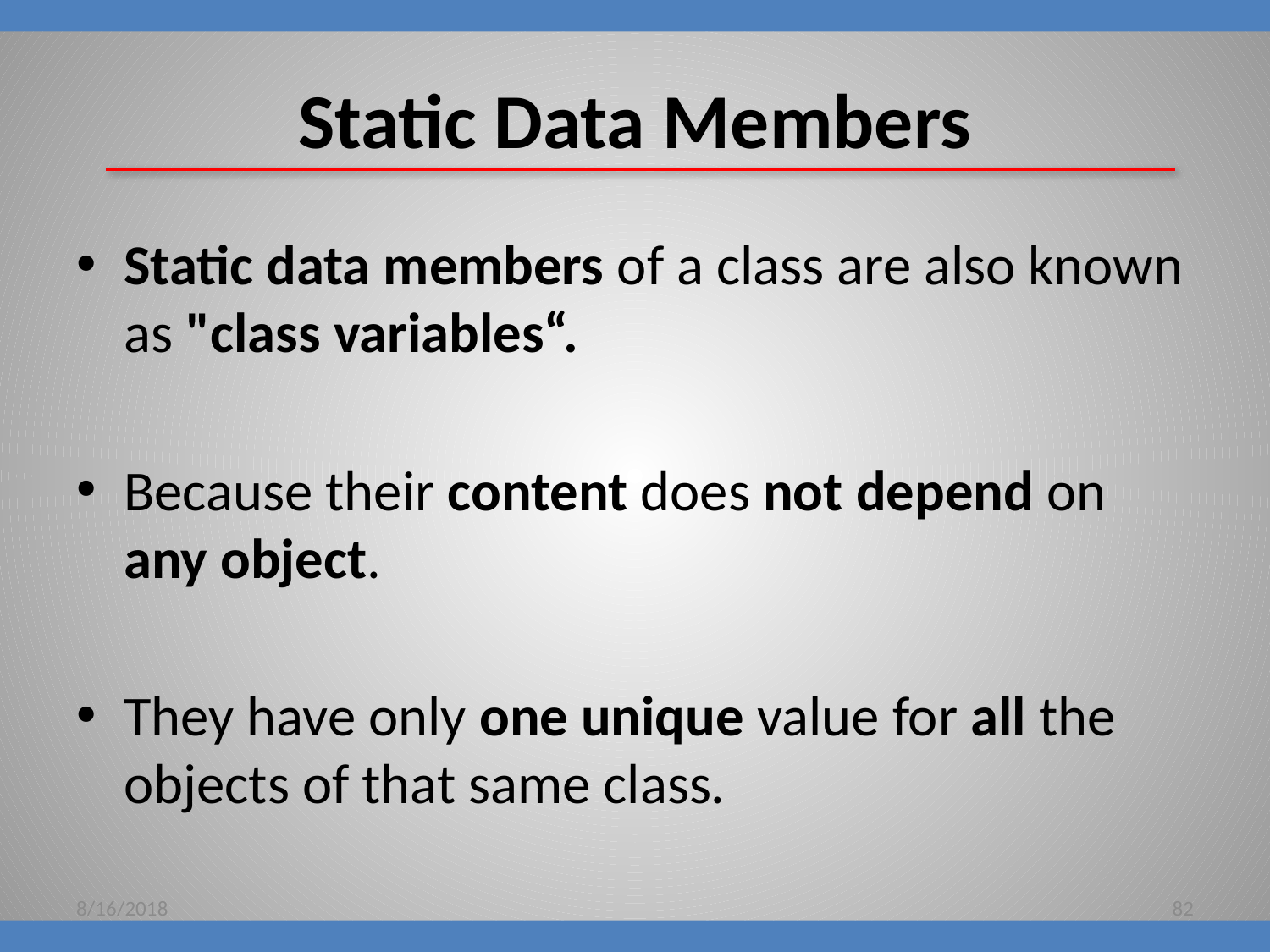

# Static Data Members
Static data members of a class are also known as "class variables“.

Because their content does not depend on any object.

They have only one unique value for all the objects of that same class.
8/16/2018
82